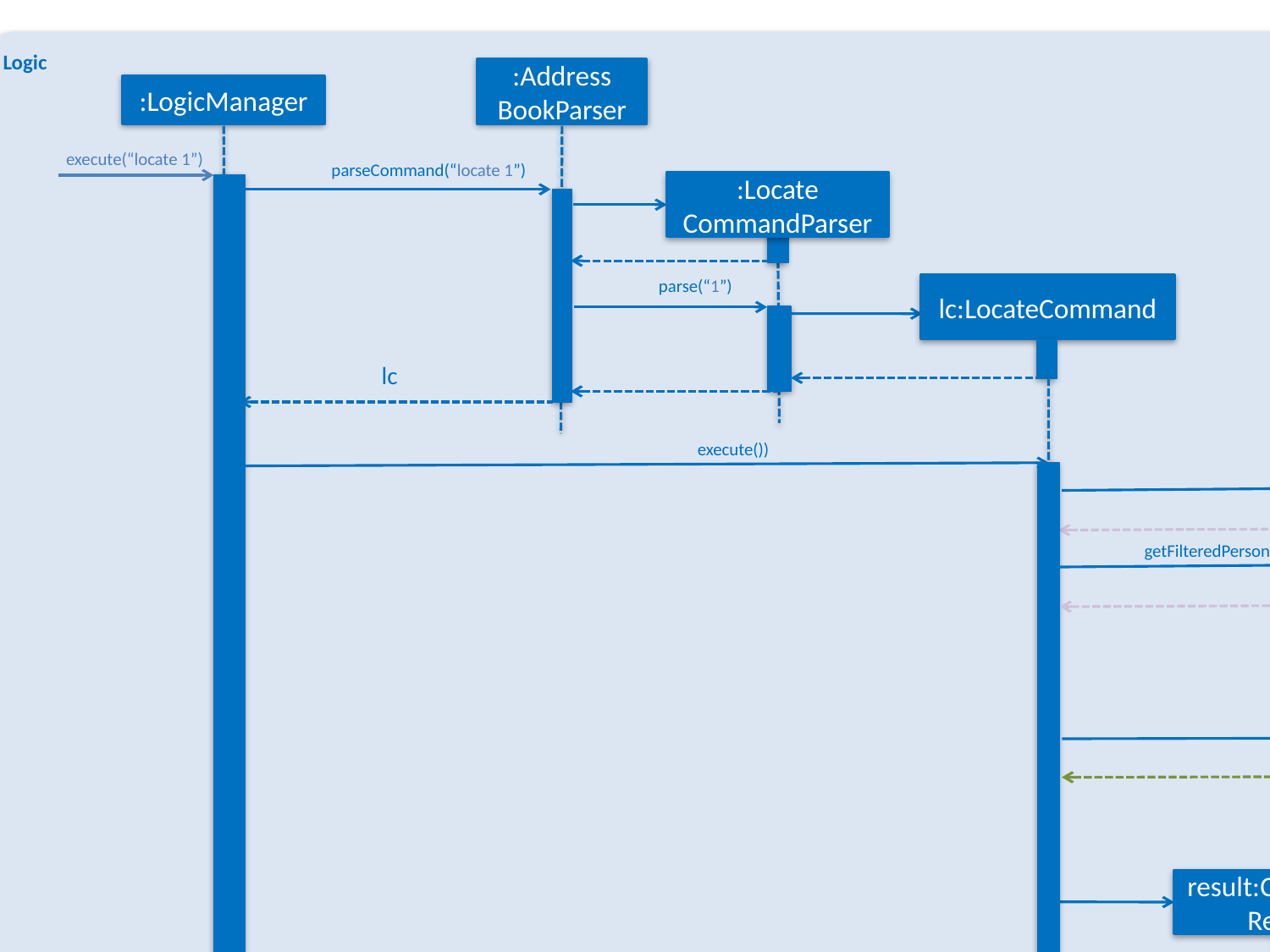

Logic
:UI
:Model
:Address
BookParser
:LogicManager
execute(“locate 1”)
parseCommand(“locate 1”)
:Locate
CommandParser

parse(“1”)
lc:LocateCommand

lc
execute())

getFilteredPersonList()

getFilteredPersonList() .get(targetIndex.getZeroBased()

result:CommandResult